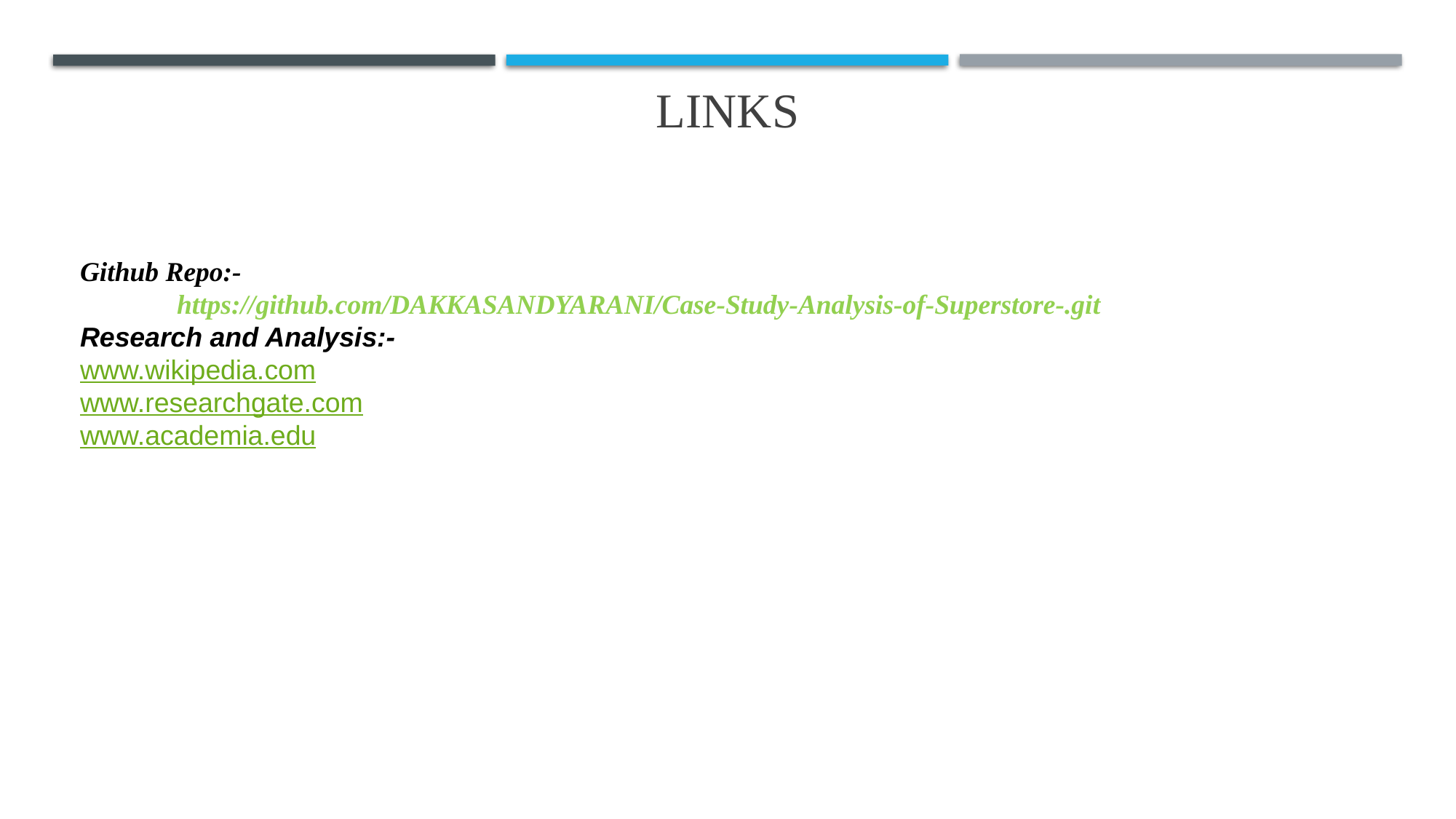

# links
Github Repo:-
              https://github.com/DAKKASANDYARANI/Case-Study-Analysis-of-Superstore-.git
Research and Analysis:-
www.wikipedia.com
www.researchgate.com
www.academia.edu